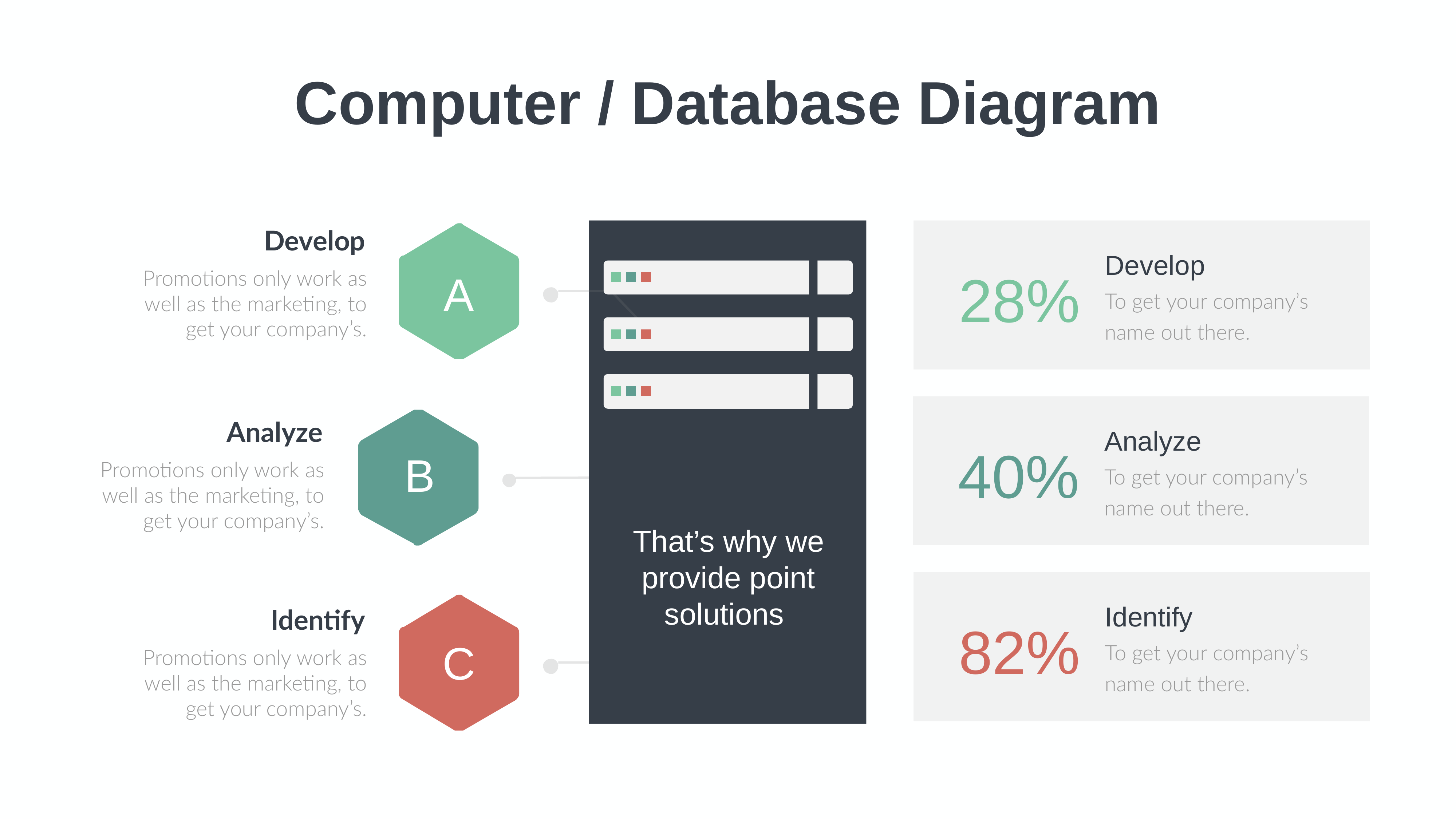

Computer / Database Diagram
Develop
Promotions only work as well as the marketing, to get your company’s.

Develop
28%
To get your company’s name out there.

Analyze
40%
To get your company’s name out there.

Identify
82%
To get your company’s name out there.

A

Analyze
Promotions only work as well as the marketing, to get your company’s.
B

That’s why we provide point solutions

Identify
Promotions only work as well as the marketing, to get your company’s.

C